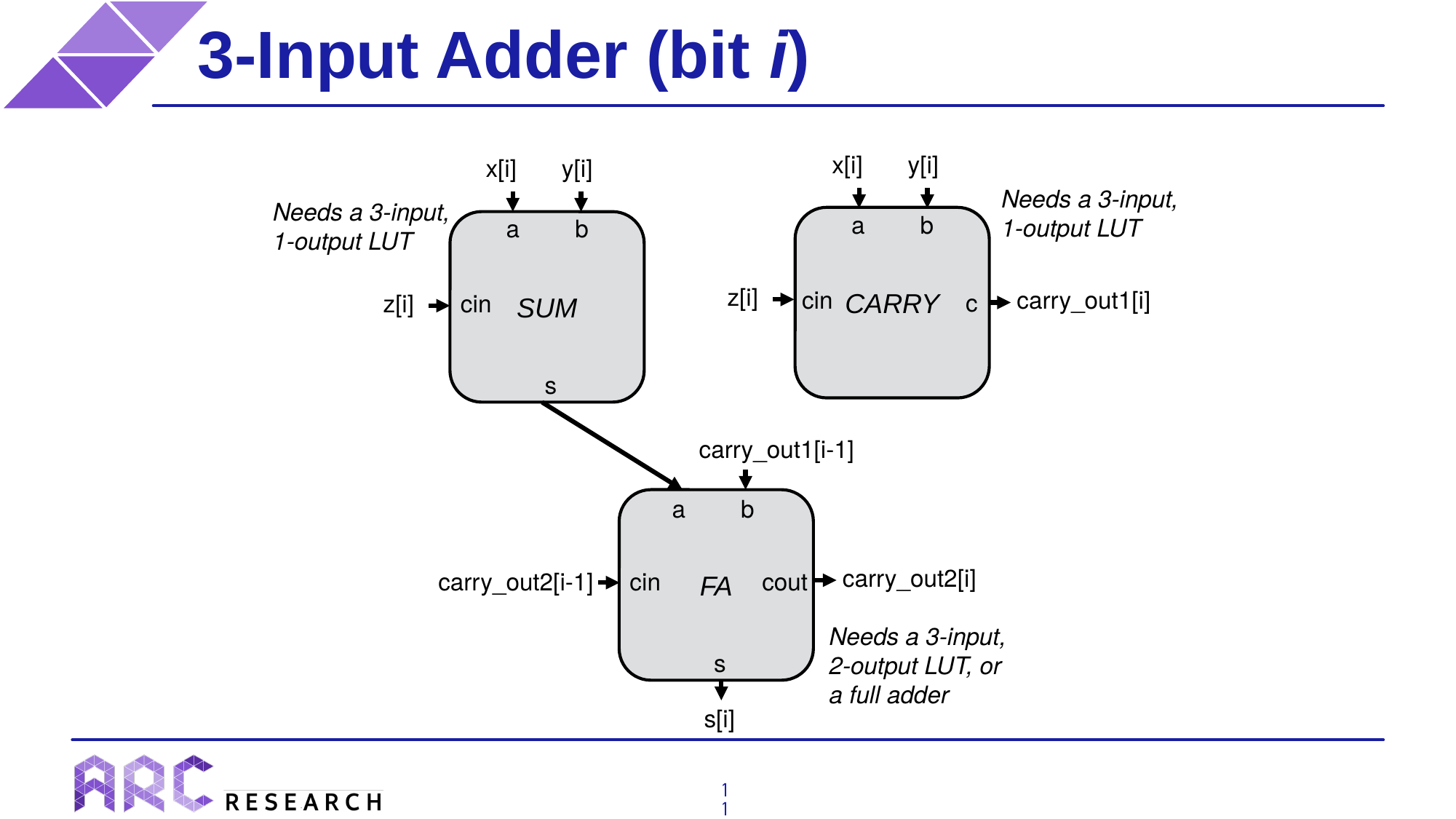

# 3-Input Adder (bit i)
x[i]
y[i]
x[i]
y[i]
Needs a 3-input, 1-output LUT
Needs a 3-input, 1-output LUT
a
b
a
b
CARRY
SUM
z[i]
cin
carry_out1[i]
c
z[i]
cin
s
carry_out1[i-1]
a
b
FA
carry_out2[i]
carry_out2[i-1]
cout
cin
Needs a 3-input, 2-output LUT, or a full adder
s
s[i]
11